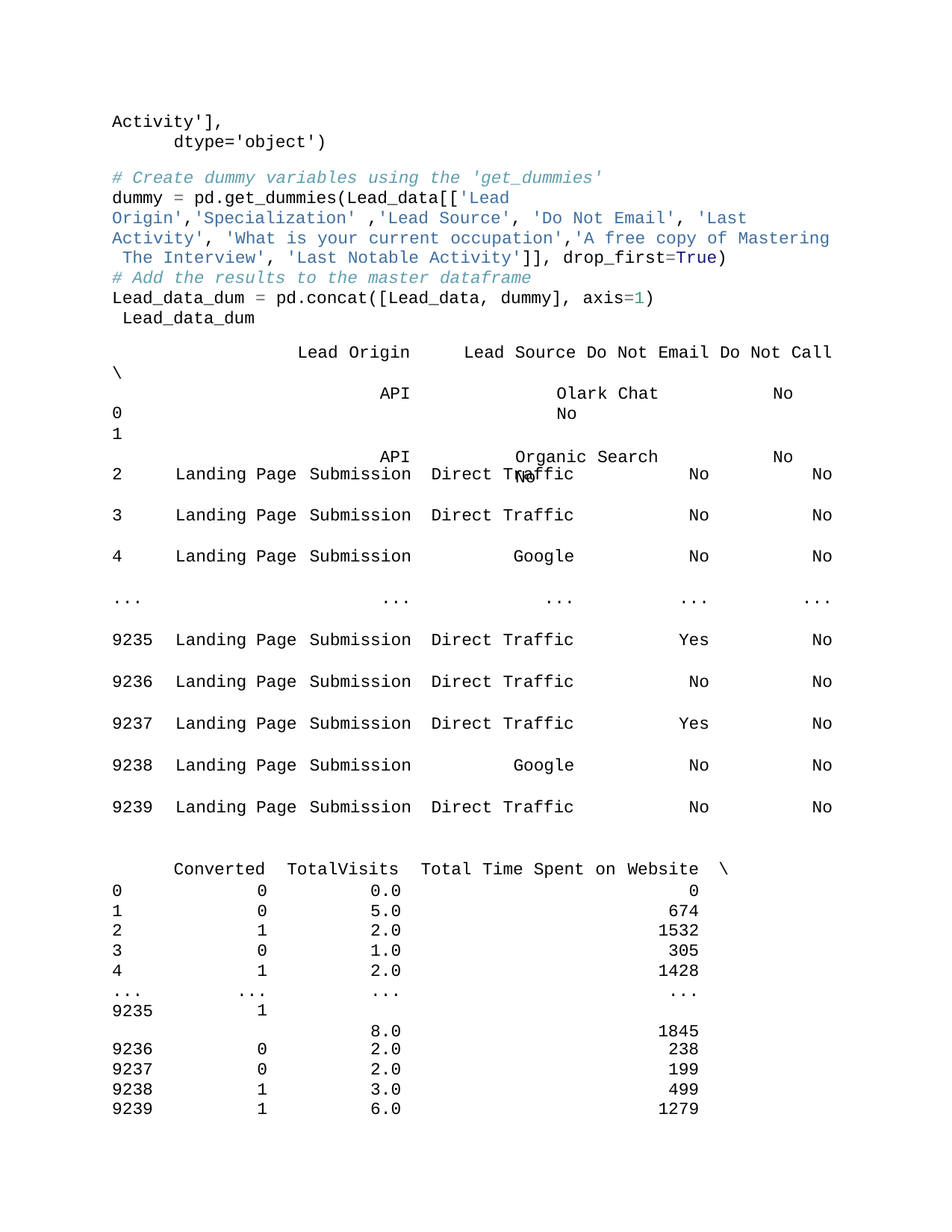

Activity'],
dtype='object')
# Create dummy variables using the 'get_dummies'
dummy = pd.get_dummies(Lead_data[['Lead  Origin','Specialization' ,'Lead Source', 'Do Not Email', 'Last
Activity', 'What is your current occupation','A free copy of Mastering  The Interview', 'Last Notable Activity']], drop_first=True)
# Add the results to the master dataframe  Lead_data_dum = pd.concat([Lead_data, dummy], axis=1)  Lead_data_dum
Lead Origin	Lead Source Do Not Email Do Not Call

API	Olark Chat	No	No

API	Organic Search	No	No
\  0
1
| 2 | Landing | Page |  | Submission | Direct |  | Traffic |  | No |  | No |
| --- | --- | --- | --- | --- | --- | --- | --- | --- | --- | --- | --- |
| 3 | Landing | Page |  | Submission | Direct |  | Traffic |  | No |  | No |
| 4 | Landing | Page |  | Submission |  |  | Google |  | No |  | No |
| ... |  |  |  | ... |  |  | ... |  | ... |  | ... |
| 9235 | Landing | Page |  | Submission | Direct |  | Traffic |  | Yes |  | No |
| 9236 | Landing | Page |  | Submission | Direct |  | Traffic |  | No |  | No |
| 9237 | Landing | Page |  | Submission | Direct |  | Traffic |  | Yes |  | No |
| 9238 | Landing | Page |  | Submission |  |  | Google |  | No |  | No |
| 9239 | Landing | Page |  | Submission | Direct |  | Traffic |  | No |  | No |
|  | Converted |  | TotalVisits |  | Total | Time |  | Spent | on | Website | \ |
| 0 | 0 |  | 0.0 |  |  |  |  |  |  | 0 |  |
| 1 | 0 |  | 5.0 |  |  |  |  |  |  | 674 |  |
| 2 | 1 |  | 2.0 |  |  |  |  |  |  | 1532 |  |
| 3 | 0 |  | 1.0 |  |  |  |  |  |  | 305 |  |
| 4 ... 9235 | 1 ... 1 |  | 2.0 ... 8.0 |  |  |  |  |  |  | 1428 ... 1845 |  |
| 9236 | 0 |  | 2.0 |  |  |  |  |  |  | 238 |  |
| 9237 | 0 |  | 2.0 |  |  |  |  |  |  | 199 |  |
| 9238 | 1 |  | 3.0 |  |  |  |  |  |  | 499 |  |
| 9239 | 1 |  | 6.0 |  |  |  |  |  |  | 1279 |  |